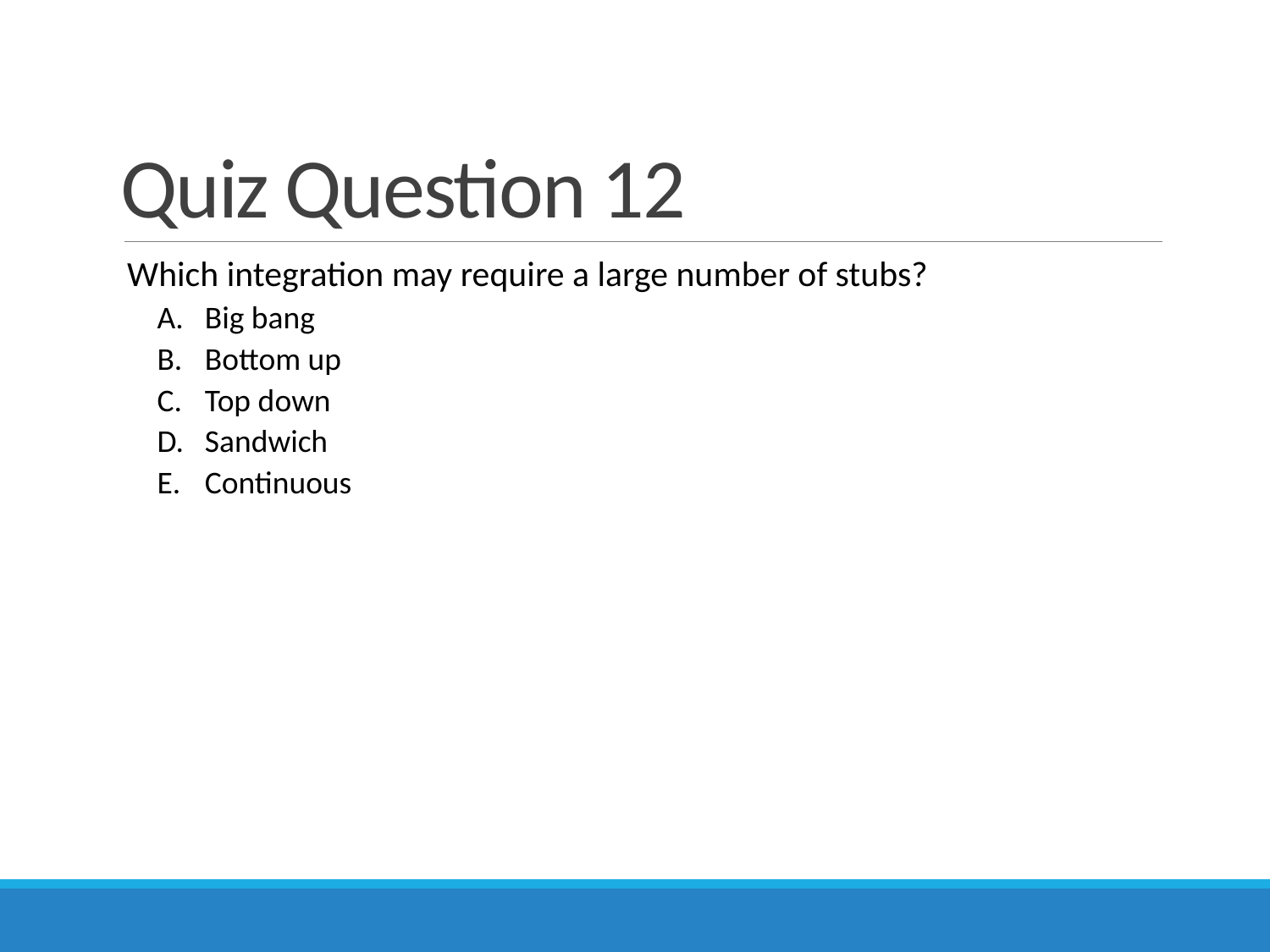

# Quiz Question 12
Which integration may require a large number of stubs?
Big bang
Bottom up
Top down
Sandwich
Continuous